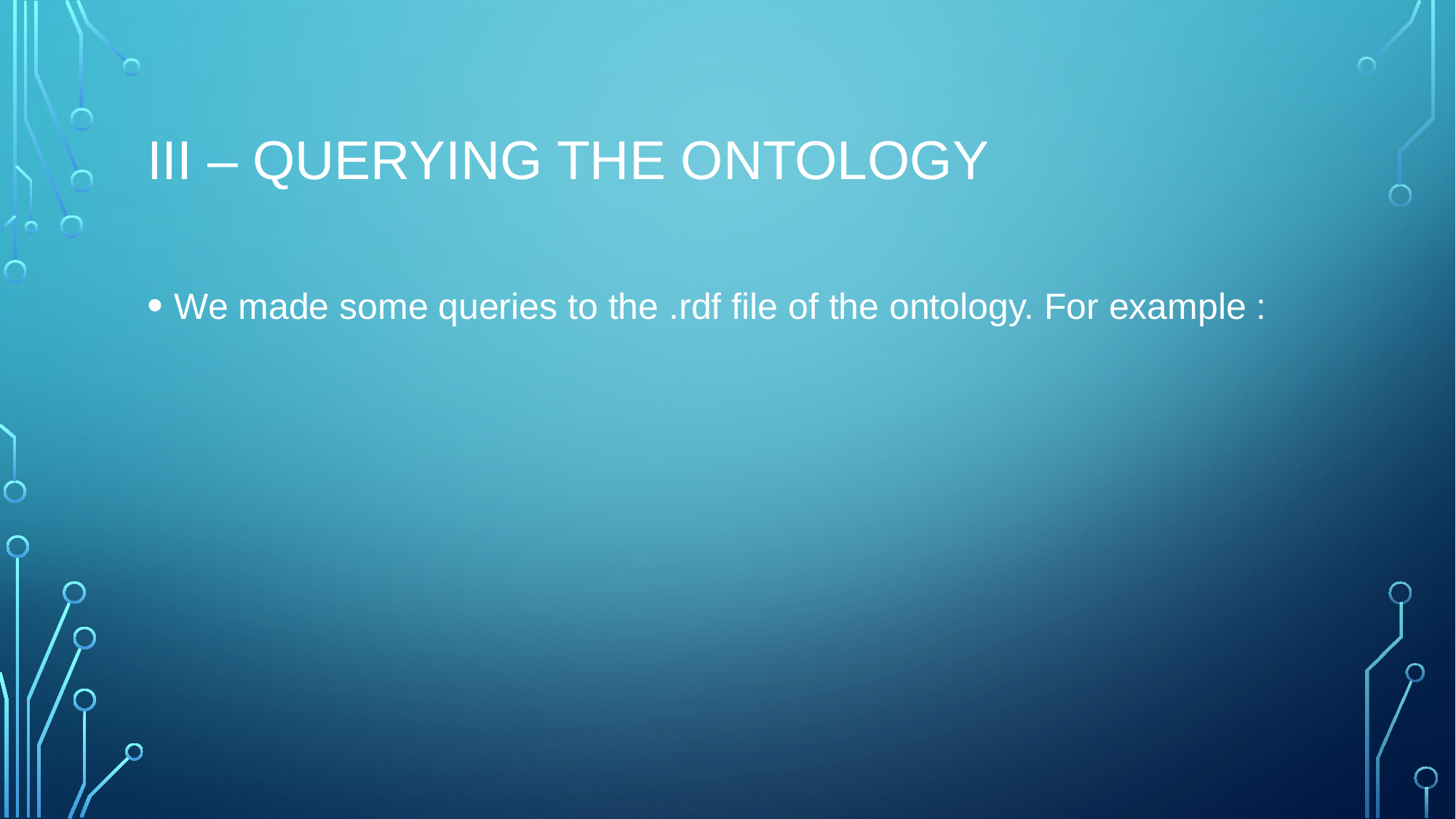

# III – Querying the ontology
We made some queries to the .rdf file of the ontology. For example :